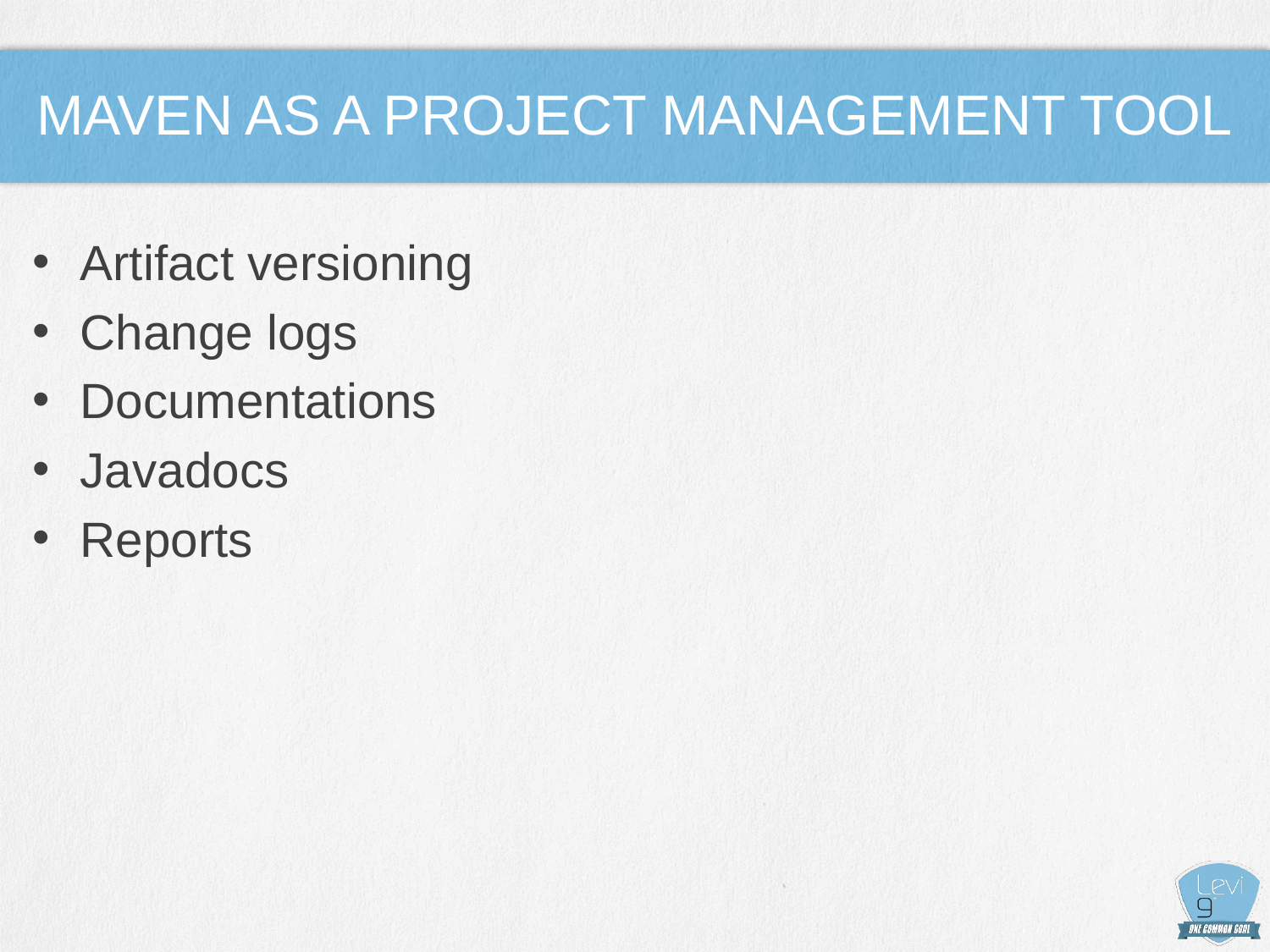

# MAVEN AS A PROJECT MANAGEMENT TOOL
Artifact versioning
Change logs
Documentations
Javadocs
Reports